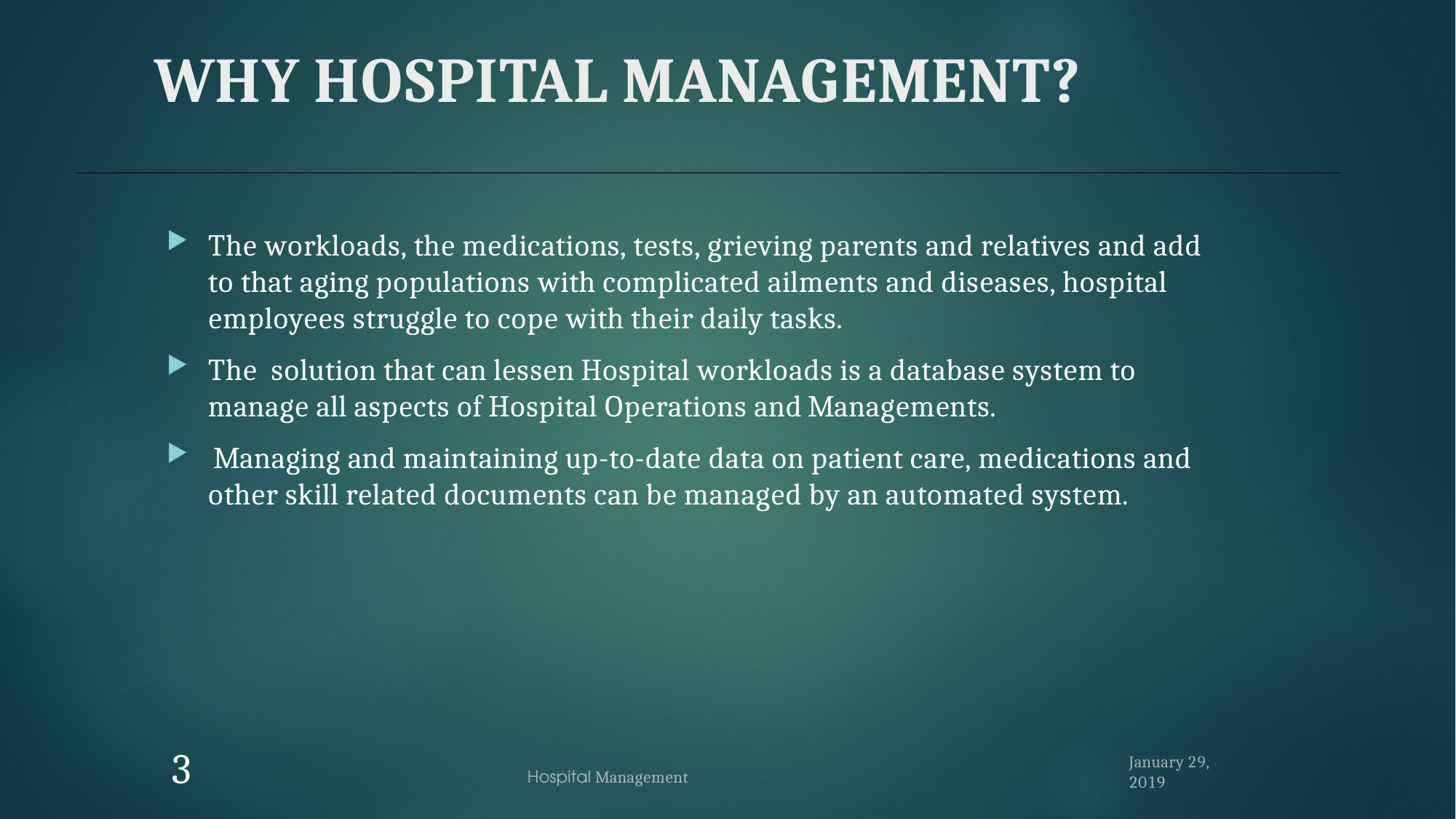

# WHY HOSPITAL MANAGEMENT?
The workloads, the medications, tests, grieving parents and relatives and add to that aging populations with complicated ailments and diseases, hospital employees struggle to cope with their daily tasks.
The  solution that can lessen Hospital workloads is a database system to manage all aspects of Hospital Operations and Managements.
 Managing and maintaining up-to-date data on patient care, medications and other skill related documents can be managed by an automated system.
3